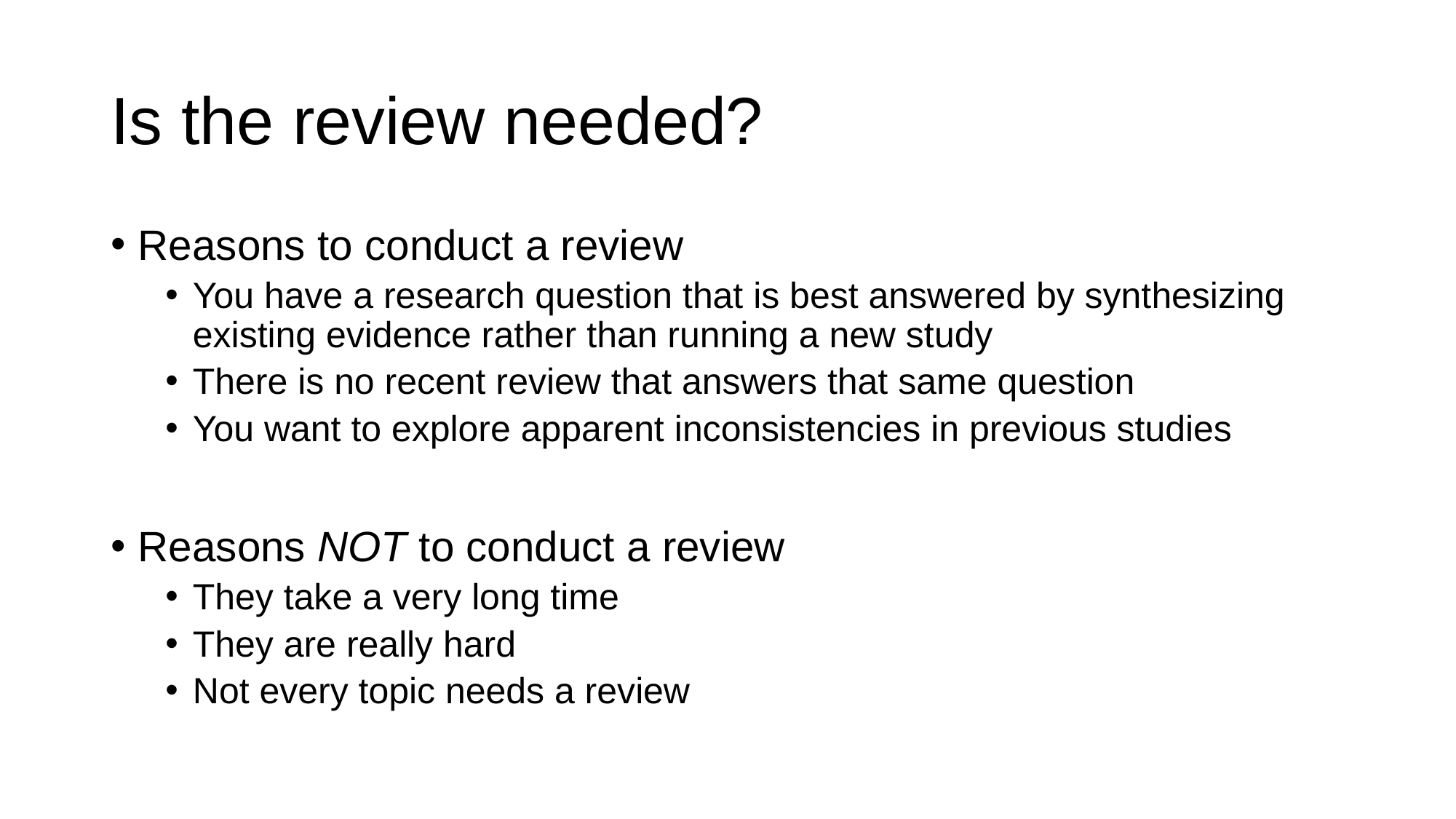

# Is the review needed?
Reasons to conduct a review
You have a research question that is best answered by synthesizing existing evidence rather than running a new study
There is no recent review that answers that same question
You want to explore apparent inconsistencies in previous studies

Reasons NOT to conduct a review
They take a very long time
They are really hard
Not every topic needs a review